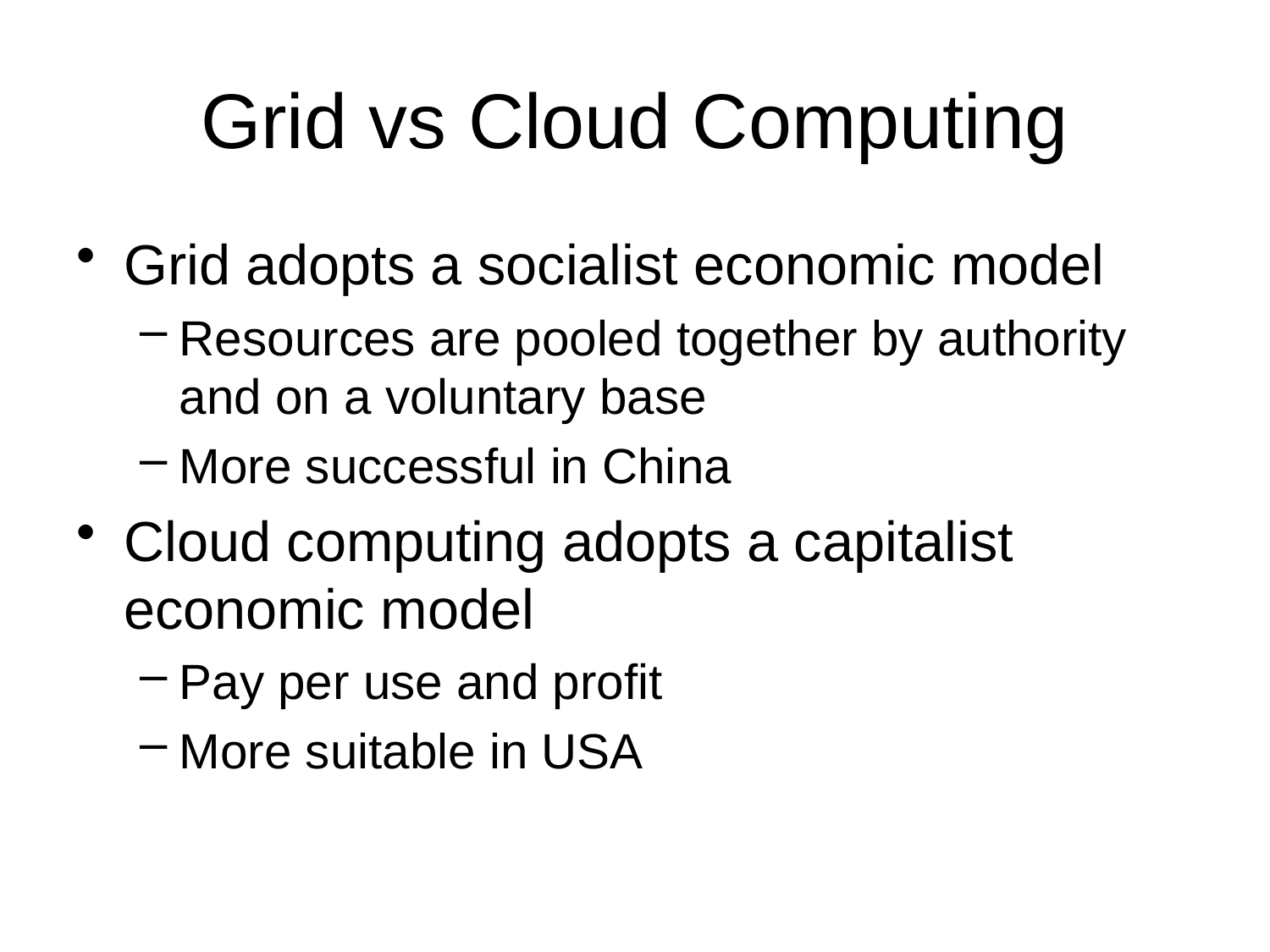

# Grid vs Cloud Computing
Grid adopts a socialist economic model
Resources are pooled together by authority and on a voluntary base
More successful in China
Cloud computing adopts a capitalist economic model
Pay per use and profit
More suitable in USA